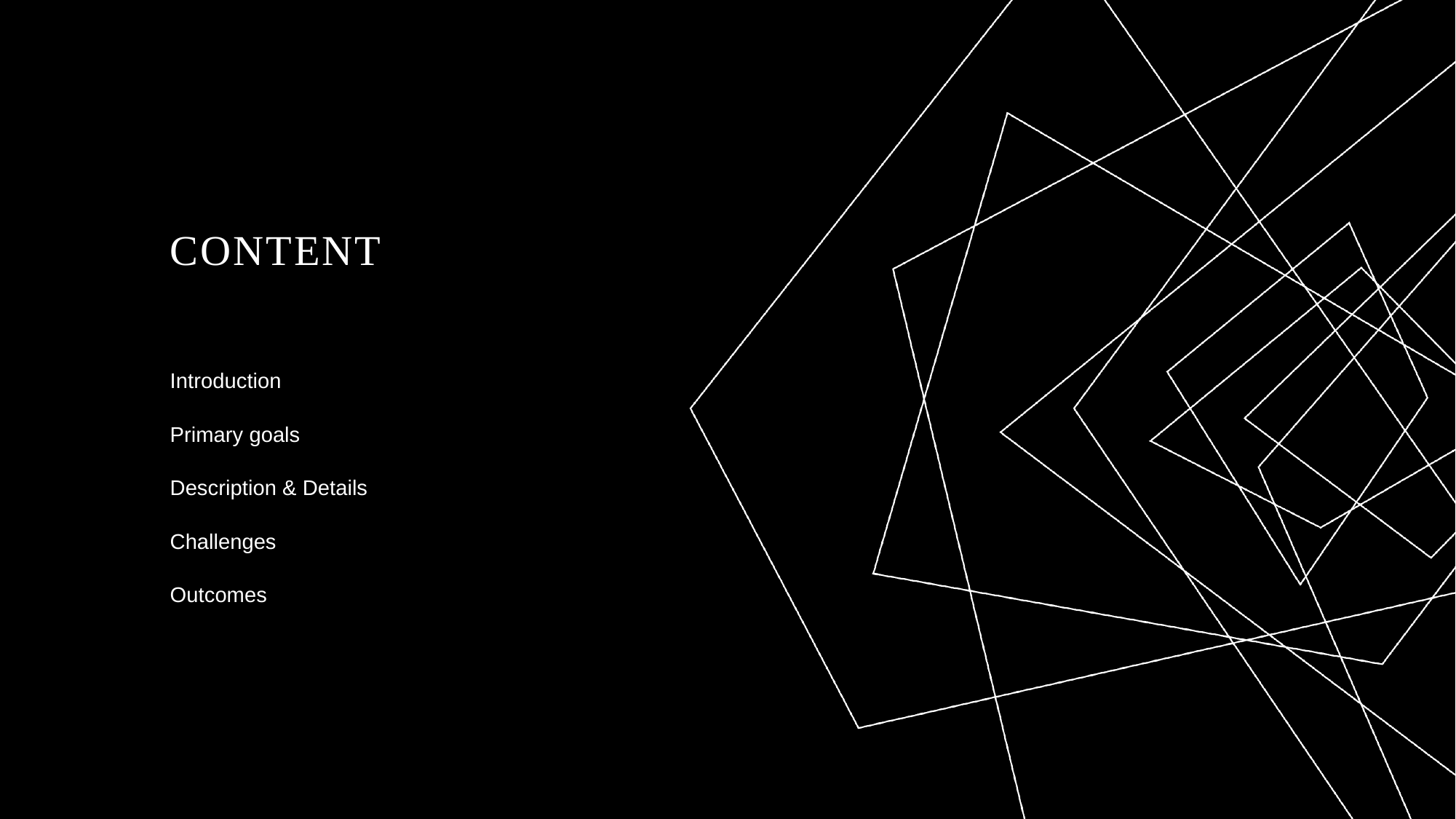

# Content
Introduction
Primary goals
Description & Details
Challenges
Outcomes